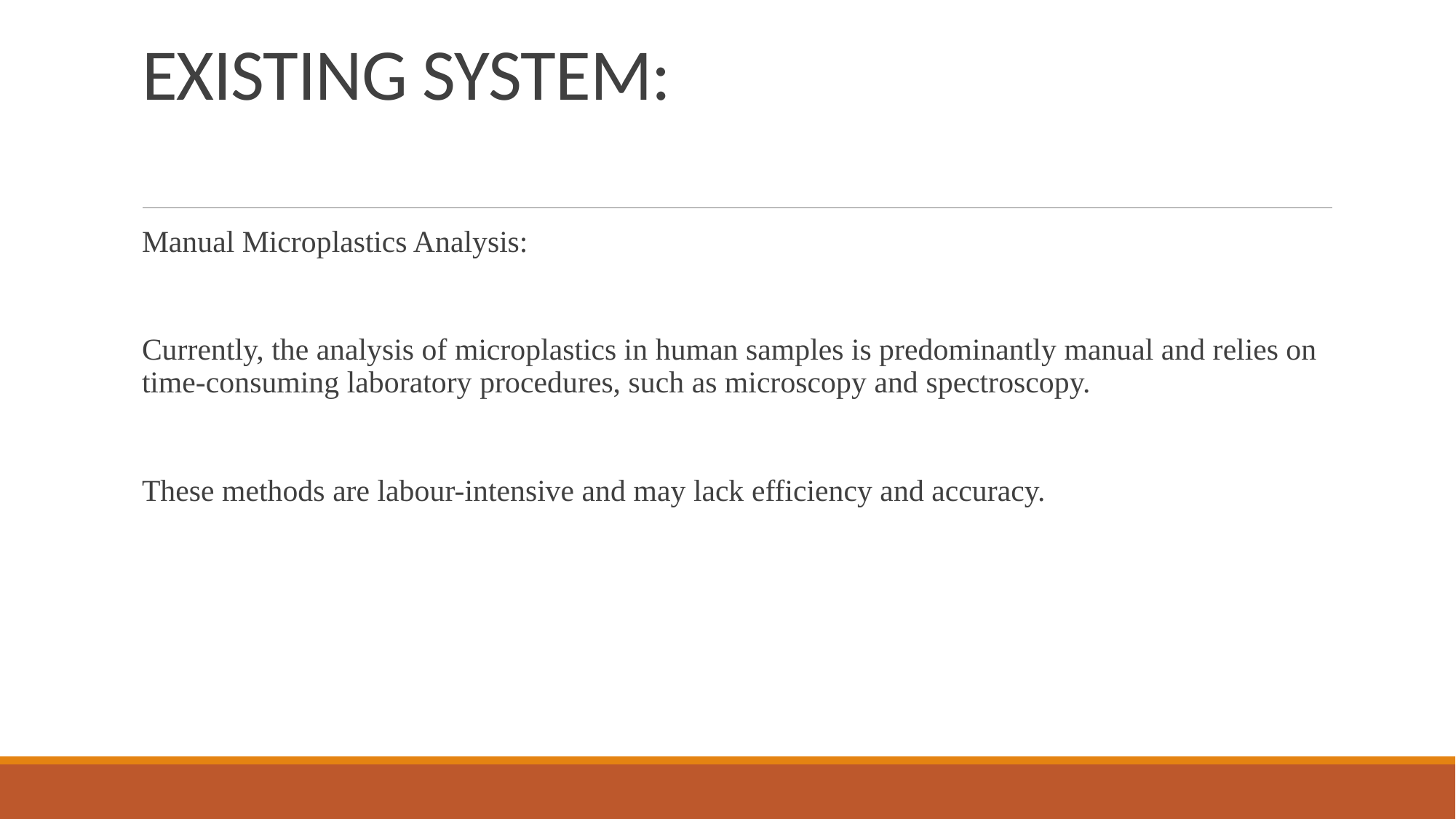

# EXISTING SYSTEM:
Manual Microplastics Analysis:

Currently, the analysis of microplastics in human samples is predominantly manual and relies on time-consuming laboratory procedures, such as microscopy and spectroscopy.

These methods are labour-intensive and may lack efficiency and accuracy.